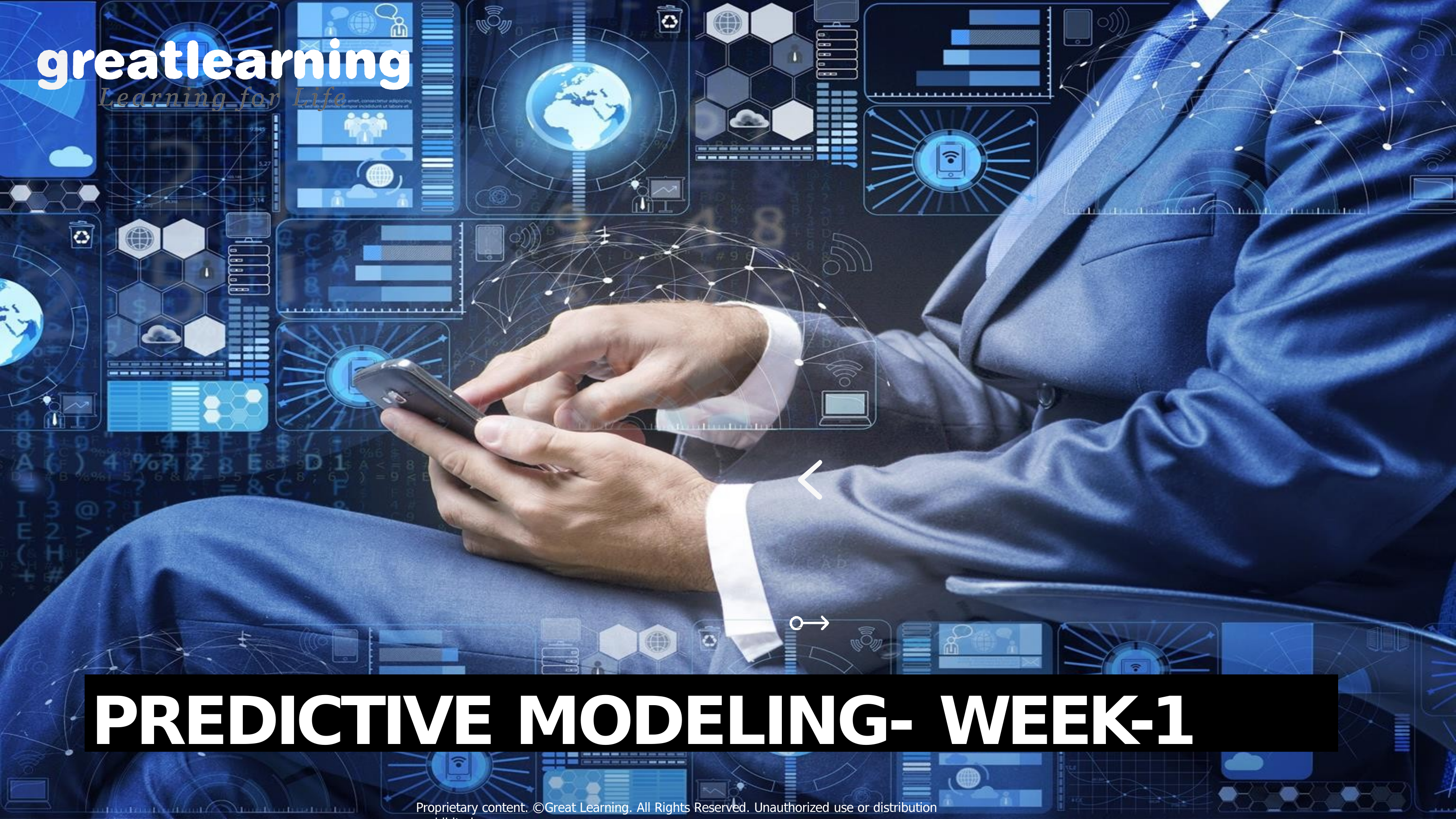

# PREDICTIVE MODELING- WEEK-1
Proprietary content. ©Great Learning. All Rights Reserved. Unauthorized use or distribution prohibited.